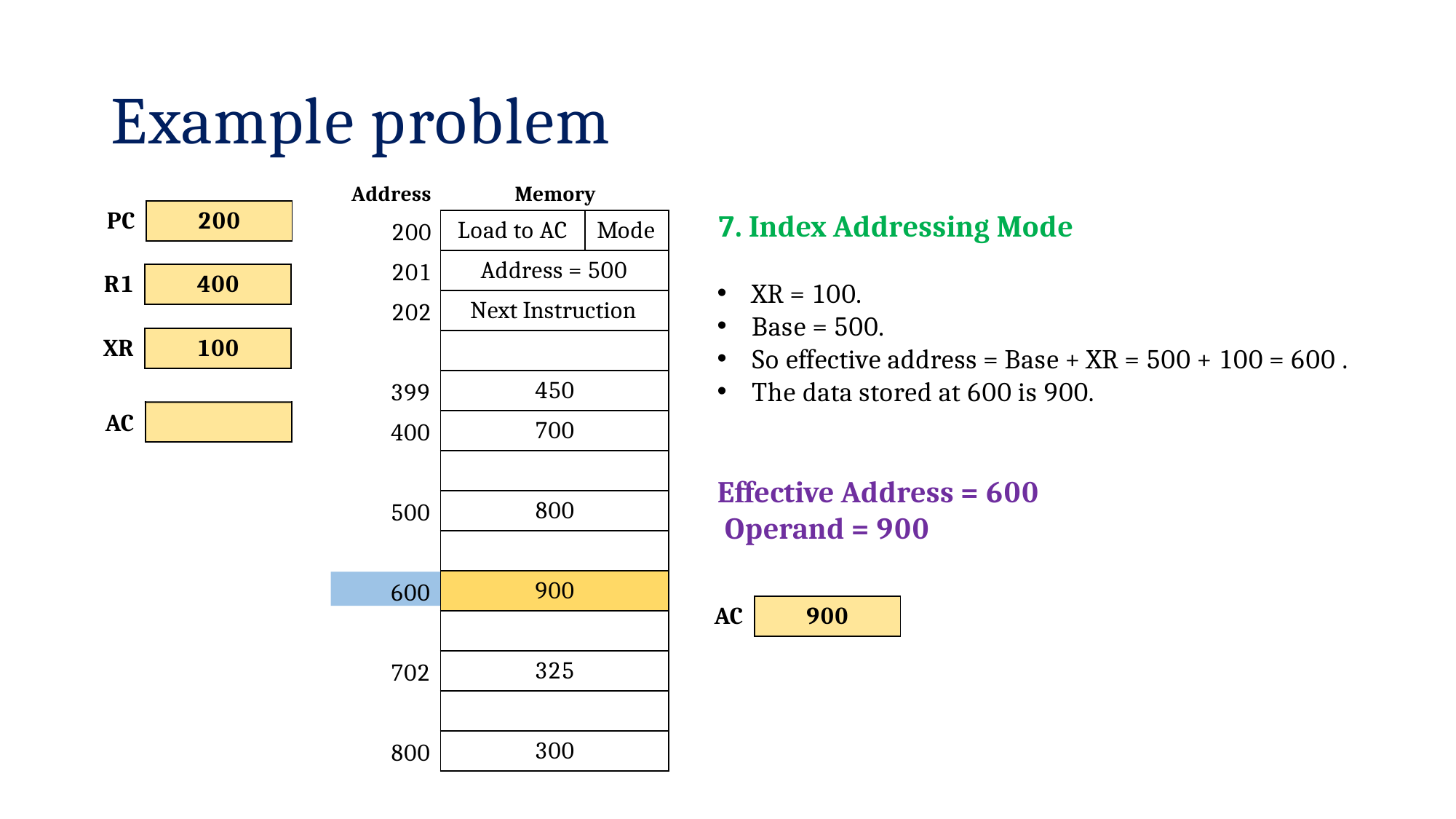

# Example problem
Address
200
201
202
Memory
| PC | 200 |
| --- | --- |
7. Index Addressing Mode
| Load to AC | Mode |
| --- | --- |
| Address = 500 |  |
| Next Instruction |  |
|  |  |
| 450 |  |
| 700 |  |
|  |  |
| 800 |  |
|  |  |
| 900 |  |
|  |  |
| 325 |  |
|  |  |
| 300 |  |
| R1 | 400 |
| --- | --- |
XR = 100.
Base = 500.
So effective address = Base + XR = 500 + 100 = 600 .
The data stored at 600 is 900.
| XR | 100 |
| --- | --- |
399
400

AC
Effective Address = 600  Operand = 900
500
600
| AC | 900 |
| --- | --- |
702
800